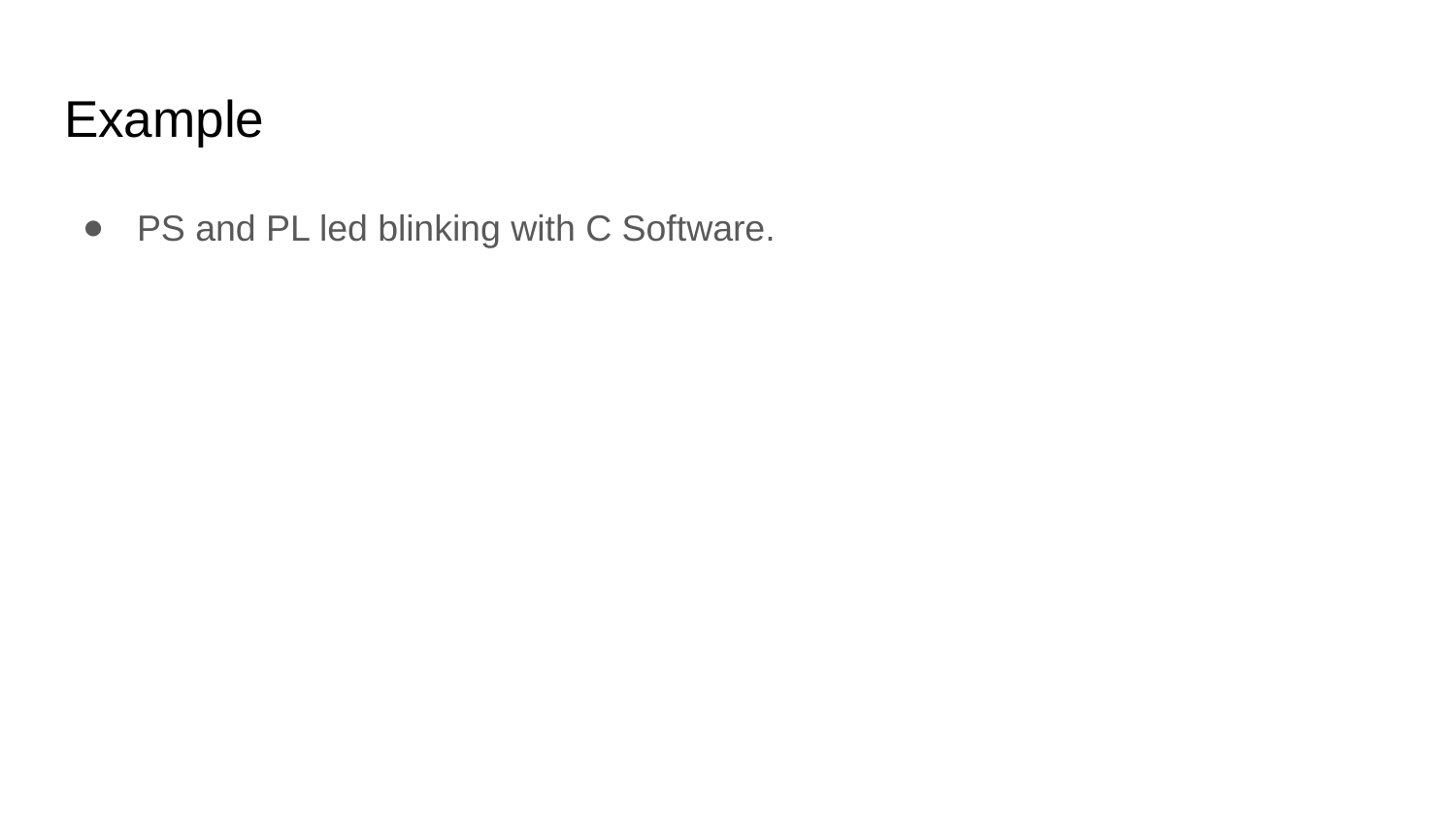

# Example
PS and PL led blinking with C Software.